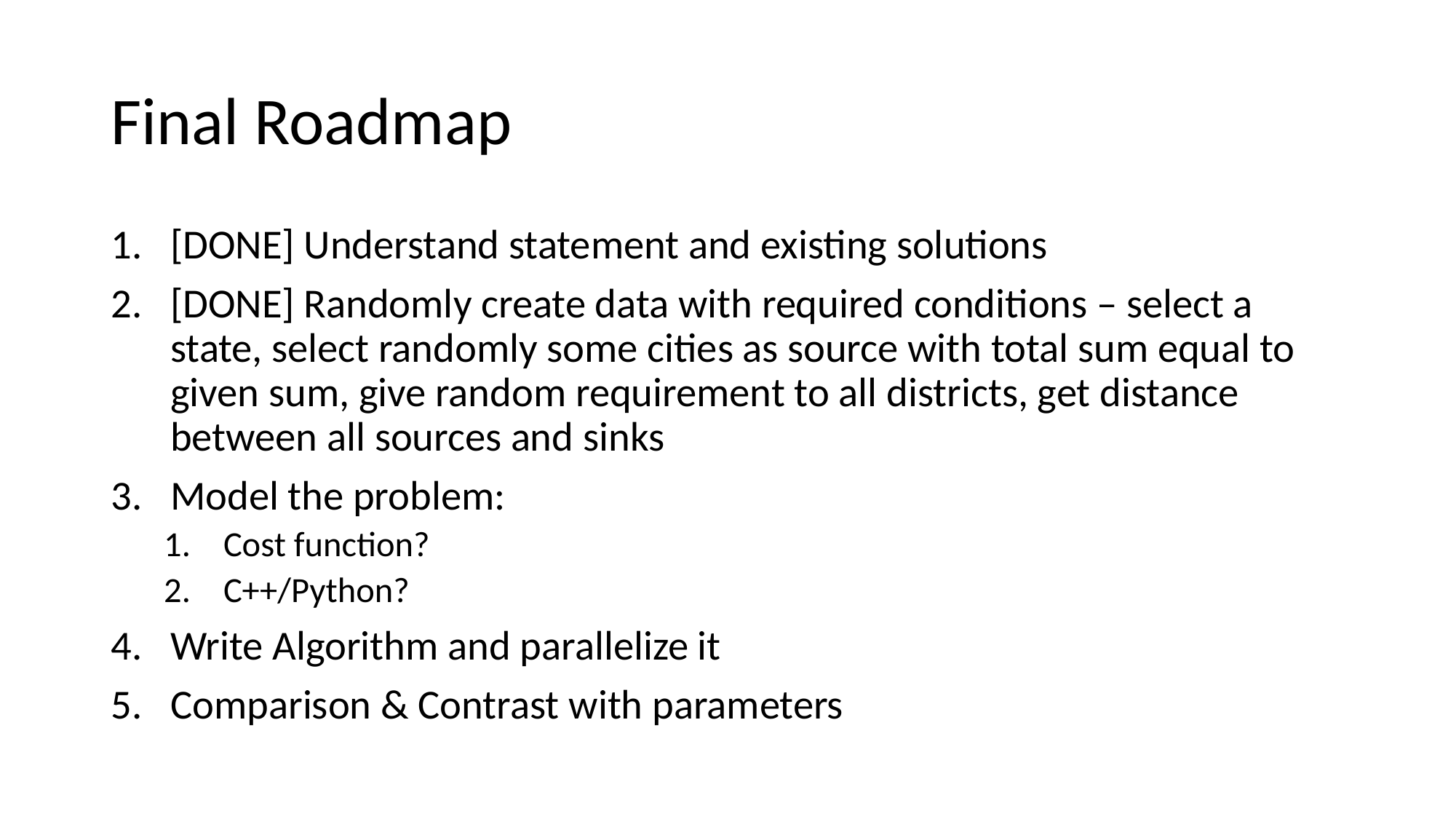

# Final Roadmap
[DONE] Understand statement and existing solutions
[DONE] Randomly create data with required conditions – select a state, select randomly some cities as source with total sum equal to given sum, give random requirement to all districts, get distance between all sources and sinks
Model the problem:
Cost function?
C++/Python?
Write Algorithm and parallelize it
Comparison & Contrast with parameters